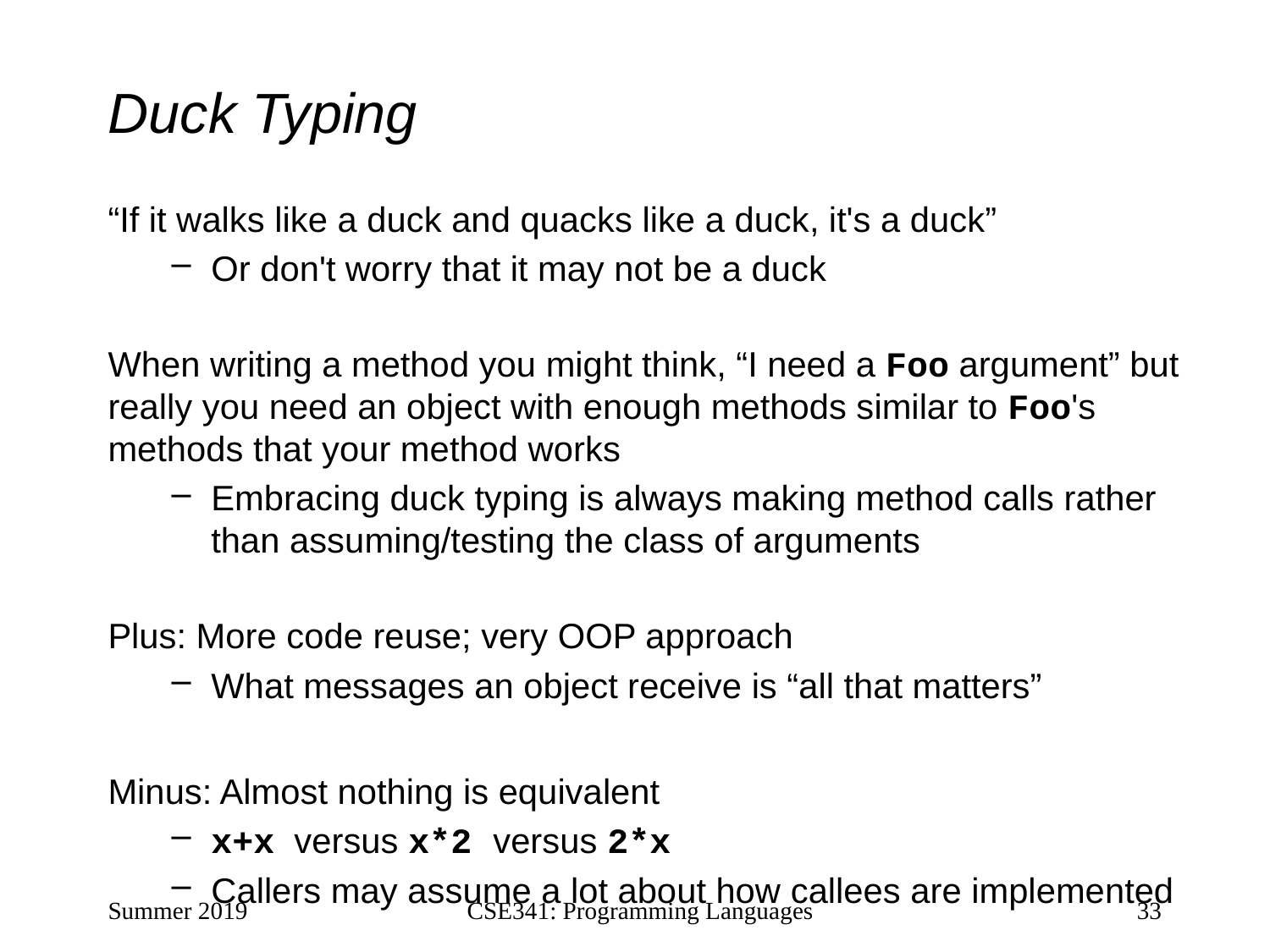

# Duck Typing
“If it walks like a duck and quacks like a duck, it's a duck”
Or don't worry that it may not be a duck

When writing a method you might think, “I need a Foo argument” but really you need an object with enough methods similar to Foo's methods that your method works
Embracing duck typing is always making method calls rather than assuming/testing the class of arguments

Plus: More code reuse; very OOP approach
What messages an object receive is “all that matters”

Minus: Almost nothing is equivalent
x+x  versus x*2 versus 2*x
Callers may assume a lot about how callees are implemented
Summer 2019
CSE341: Programming Languages
33